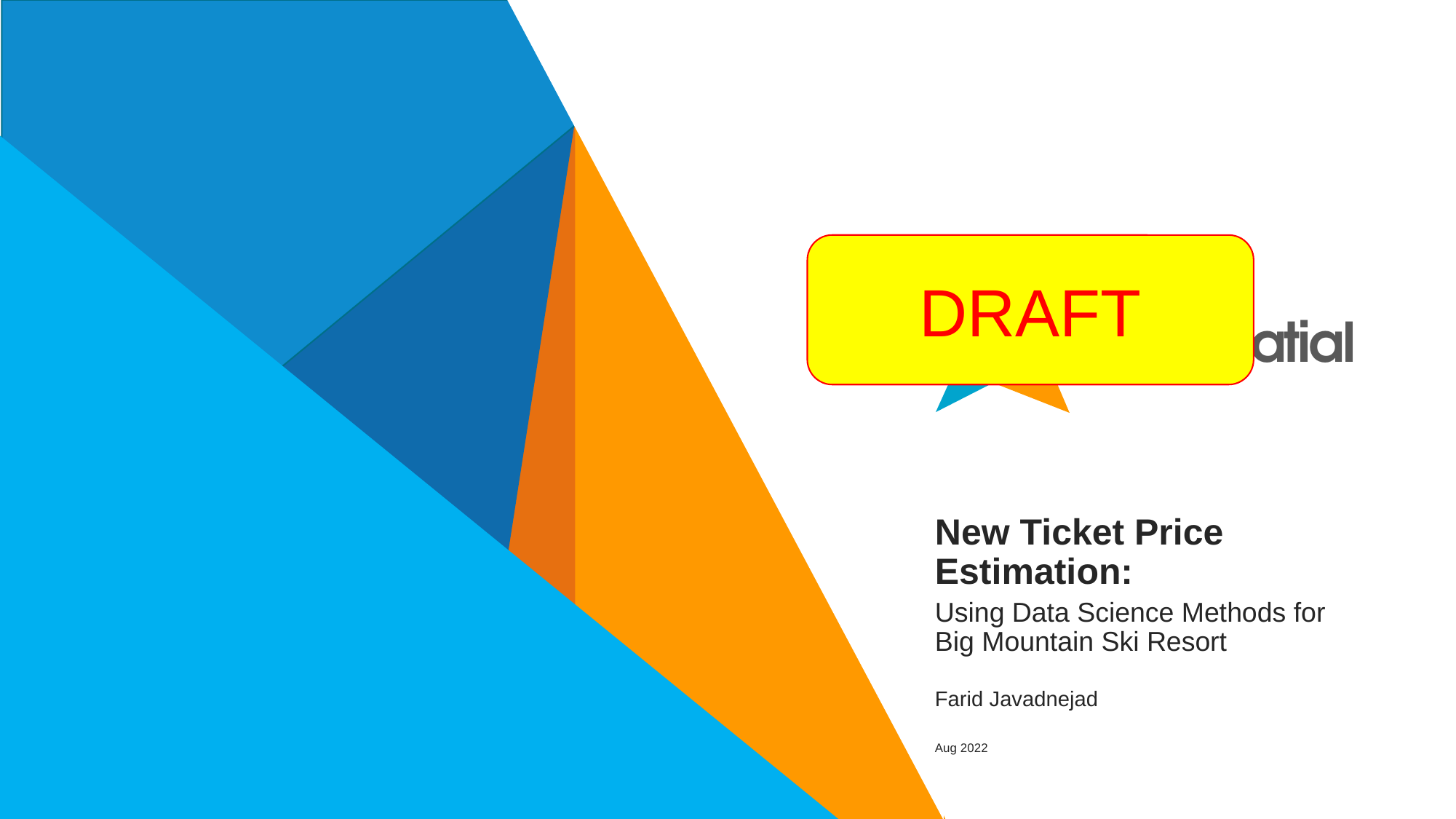

DRAFT
New Ticket Price Estimation:
Using Data Science Methods for Big Mountain Ski Resort
Farid Javadnejad
Aug 2022